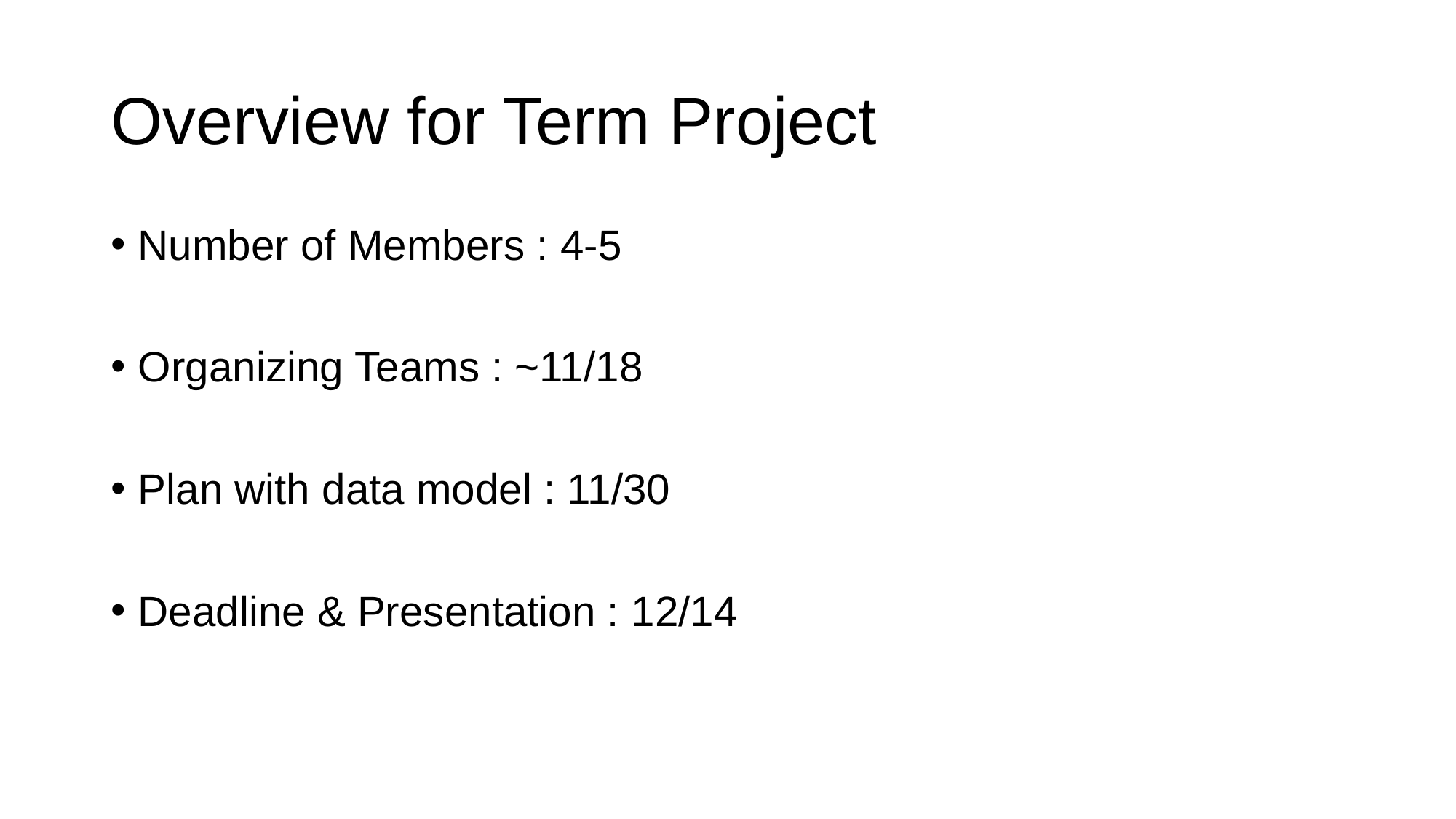

# Overview for Term Project
Number of Members : 4-5

Organizing Teams : ~11/18

Plan with data model : 11/30

Deadline & Presentation : 12/14